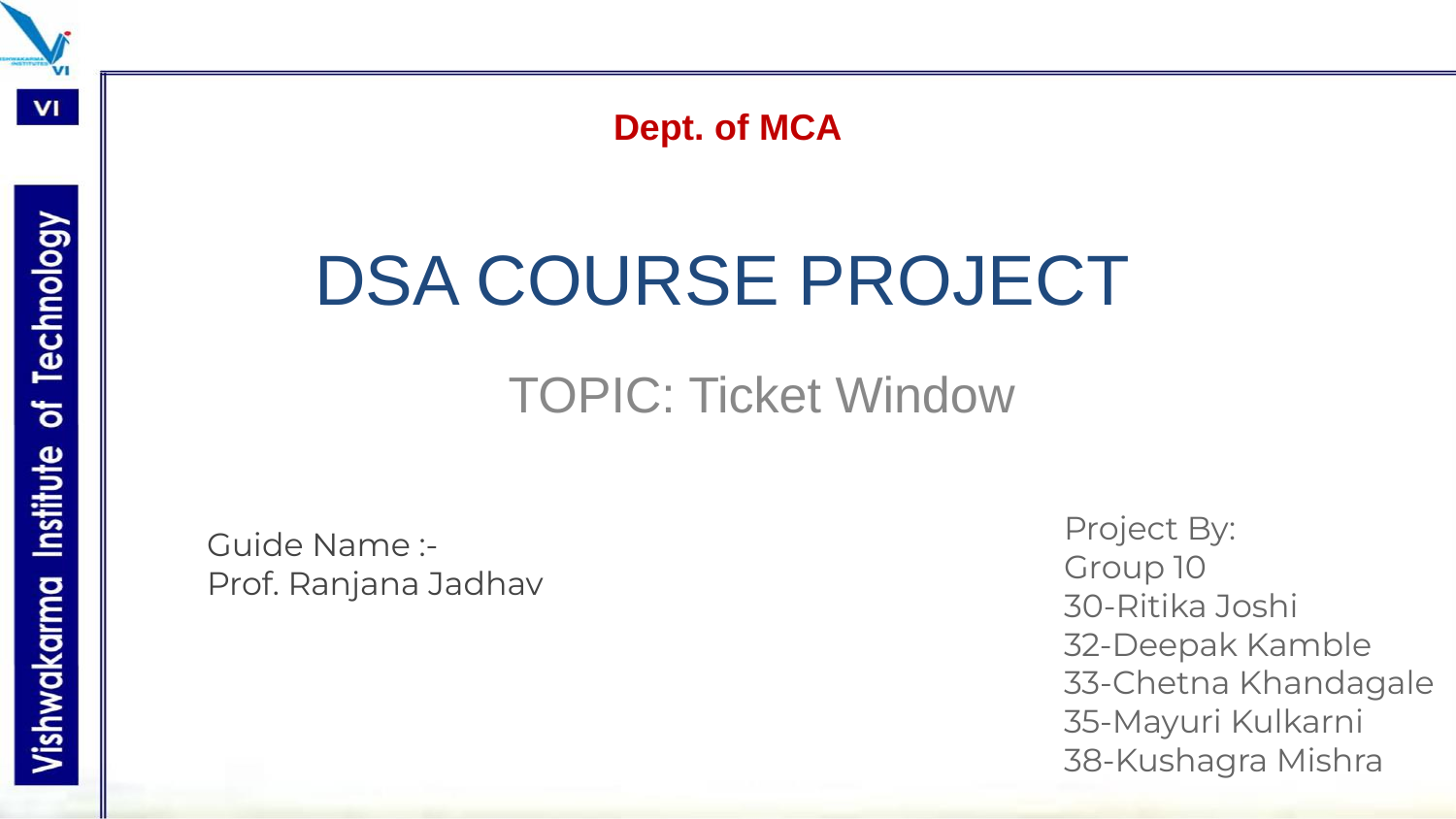

Dept. of MCA
# DSA COURSE PROJECT
TOPIC: Ticket Window
Project By:
Group 10
30-Ritika Joshi
32-Deepak Kamble
33-Chetna Khandagale
35-Mayuri Kulkarni
38-Kushagra Mishra

Guide Name :-
Prof. Ranjana Jadhav